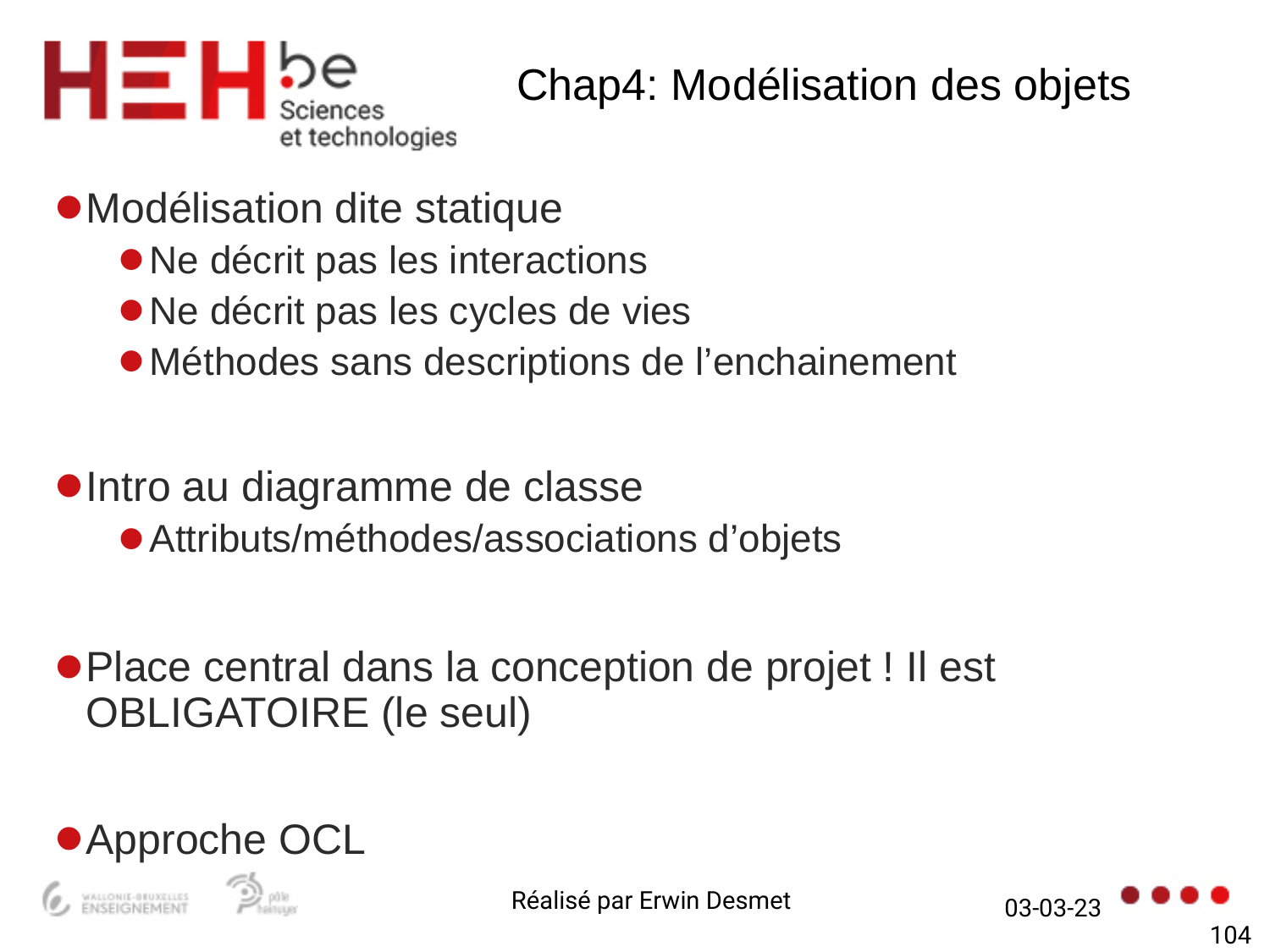

# Chap4: Modélisation des objets
Modélisation dite statique
Ne décrit pas les interactions
Ne décrit pas les cycles de vies
Méthodes sans descriptions de l’enchainement

Intro au diagramme de classe
Attributs/méthodes/associations d’objets

Place central dans la conception de projet ! Il est OBLIGATOIRE (le seul)

Approche OCL